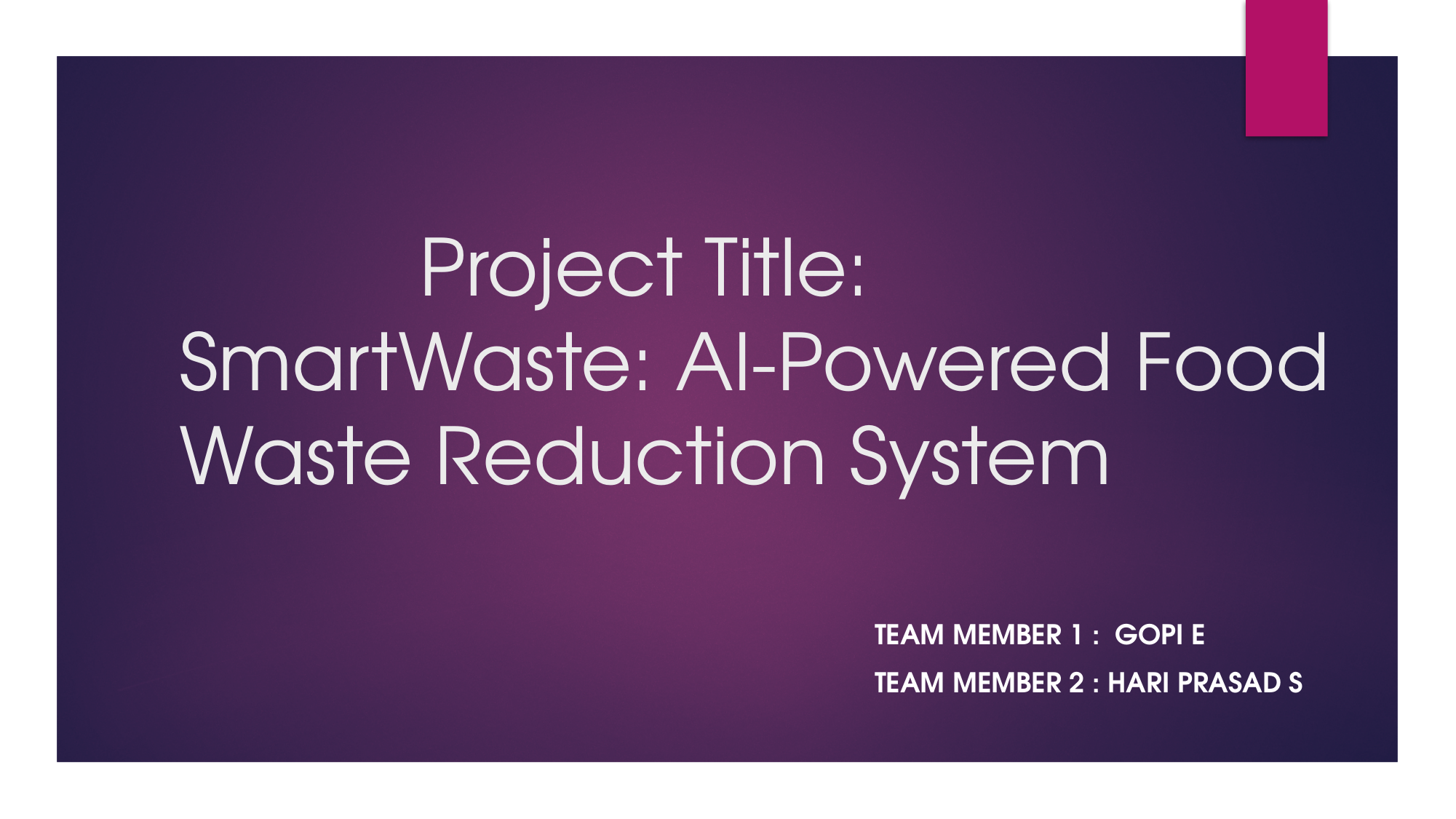

# Project Title: SmartWaste: AI-Powered Food Waste Reduction System
Team Member 1 :  Gopi E
Team Member 2 : Hari Prasad S